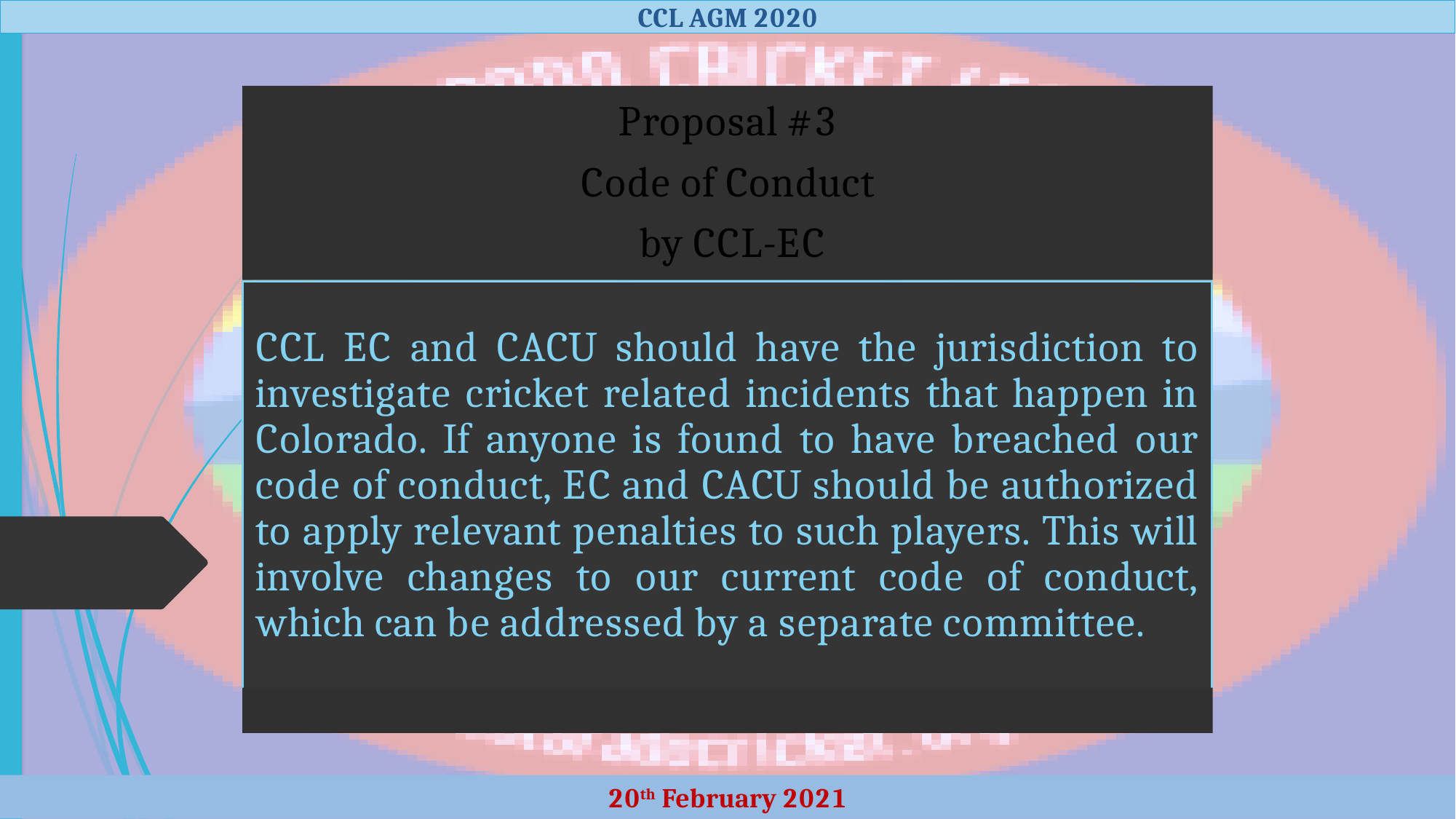

Proposal #3
Code of Conduct
 by CCL-EC
CCL EC and CACU should have the jurisdiction to investigate cricket related incidents that happen in Colorado. If anyone is found to have breached our code of conduct, EC and CACU should be authorized to apply relevant penalties to such players. This will involve changes to our current code of conduct, which can be addressed by a separate committee.